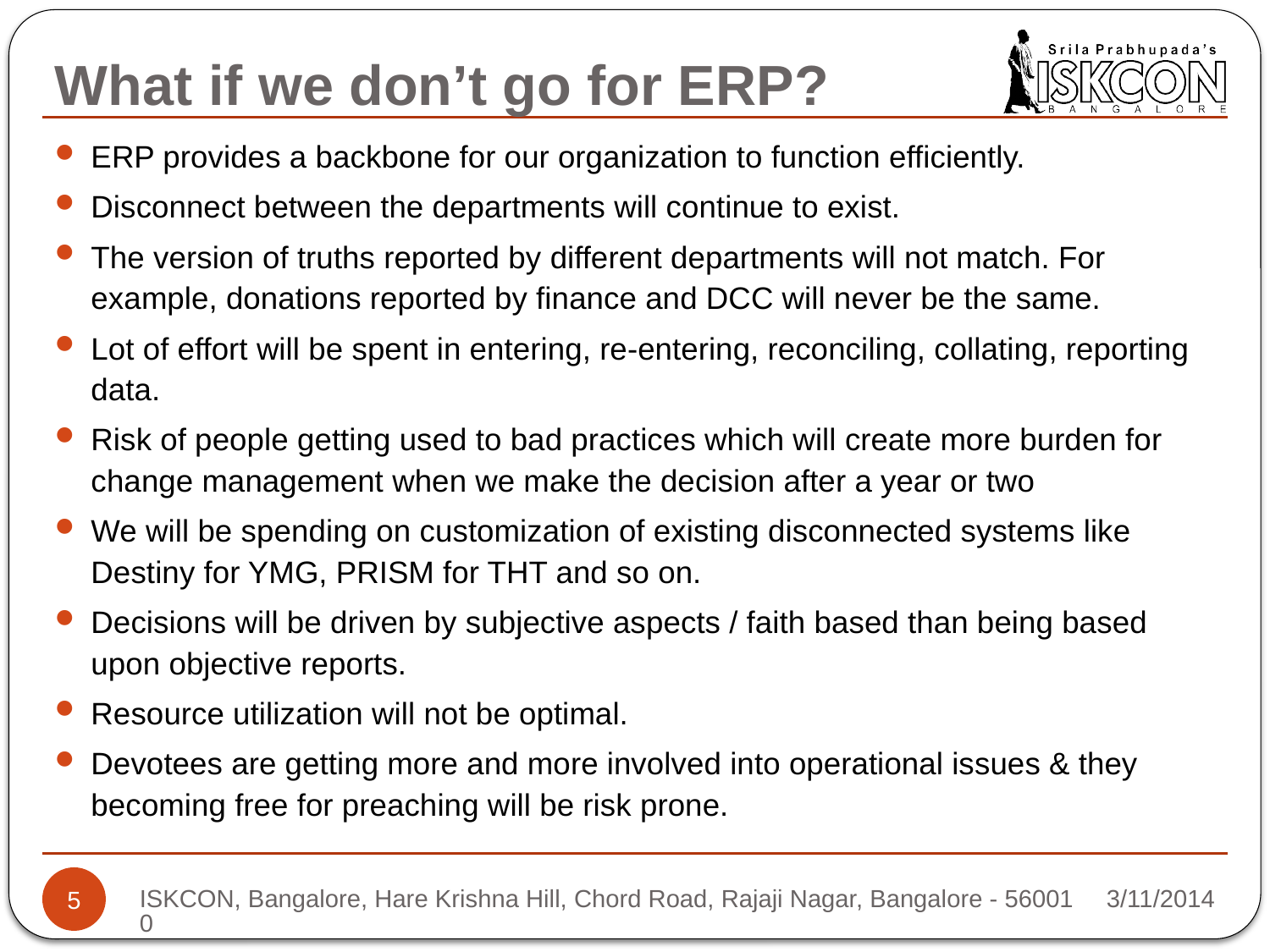

# What if we don’t go for ERP?
ERP provides a backbone for our organization to function efficiently.
Disconnect between the departments will continue to exist.
The version of truths reported by different departments will not match. For example, donations reported by finance and DCC will never be the same.
Lot of effort will be spent in entering, re-entering, reconciling, collating, reporting data.
Risk of people getting used to bad practices which will create more burden for change management when we make the decision after a year or two
We will be spending on customization of existing disconnected systems like Destiny for YMG, PRISM for THT and so on.
Decisions will be driven by subjective aspects / faith based than being based upon objective reports.
Resource utilization will not be optimal.
Devotees are getting more and more involved into operational issues & they becoming free for preaching will be risk prone.
3/11/2014
ISKCON, Bangalore, Hare Krishna Hill, Chord Road, Rajaji Nagar, Bangalore - 560010
5